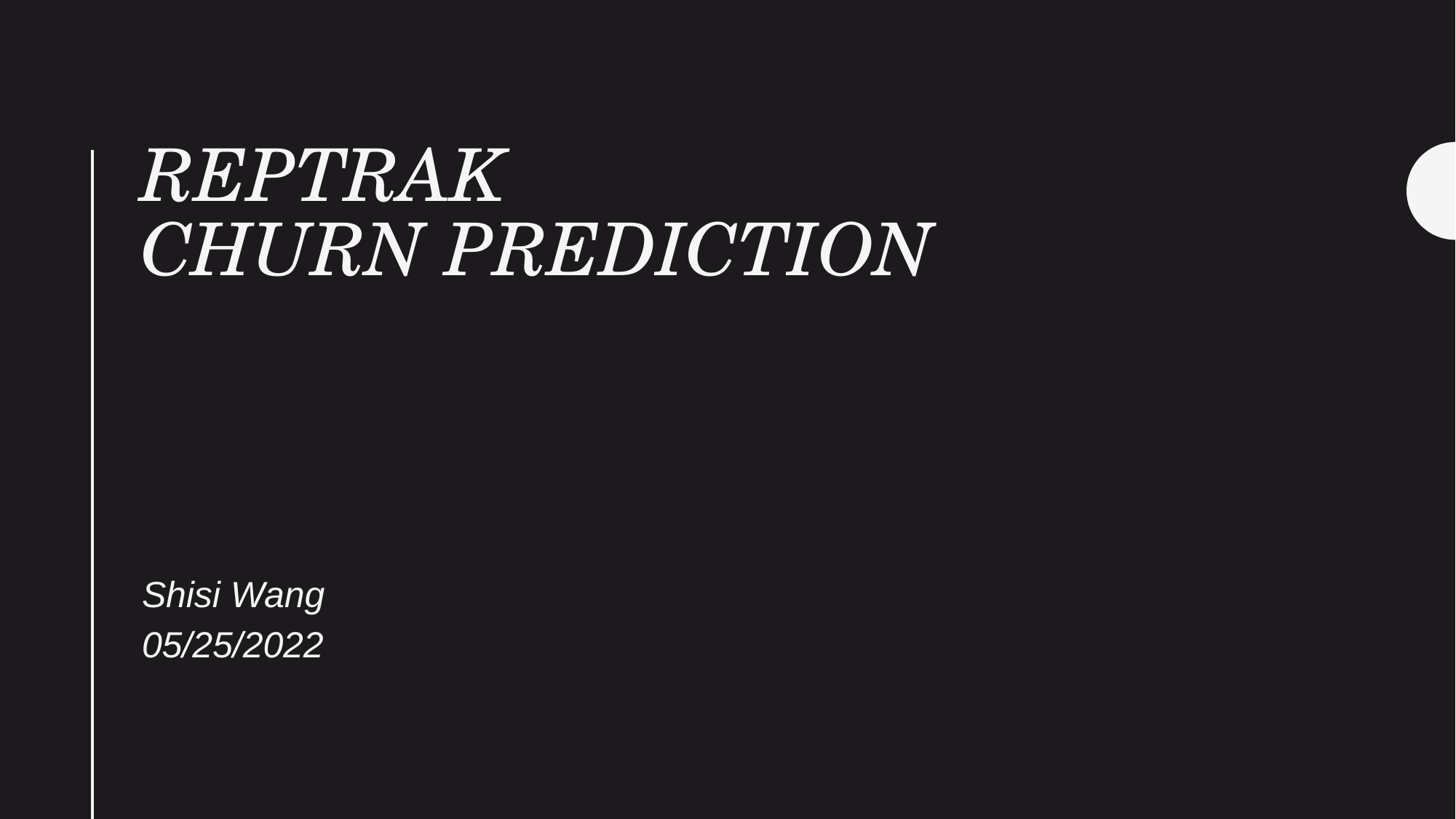

# REPTRAK churn prediction
Shisi Wang
05/25/2022